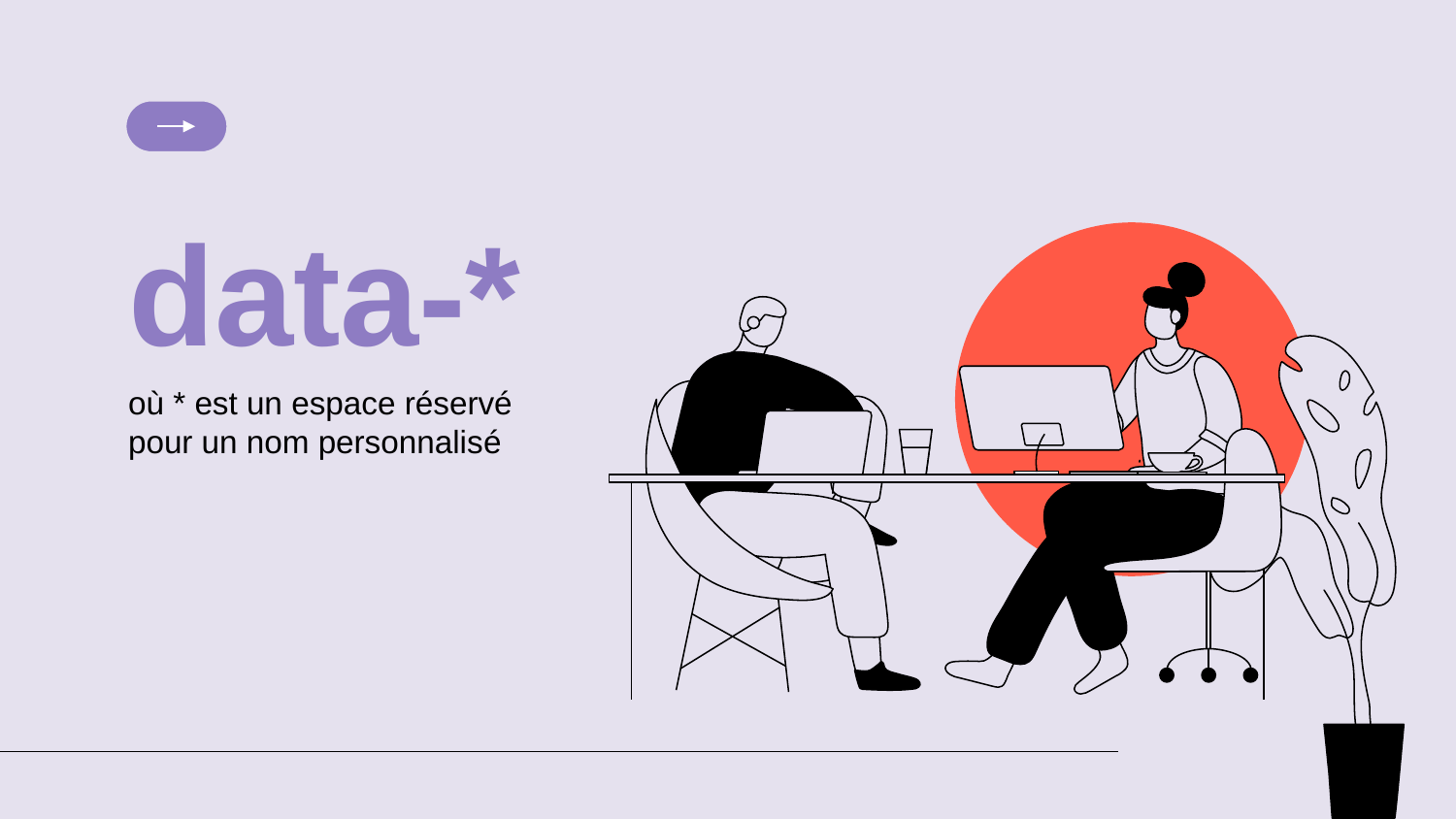

# data-*

où * est un espace réservé pour un nom personnalisé